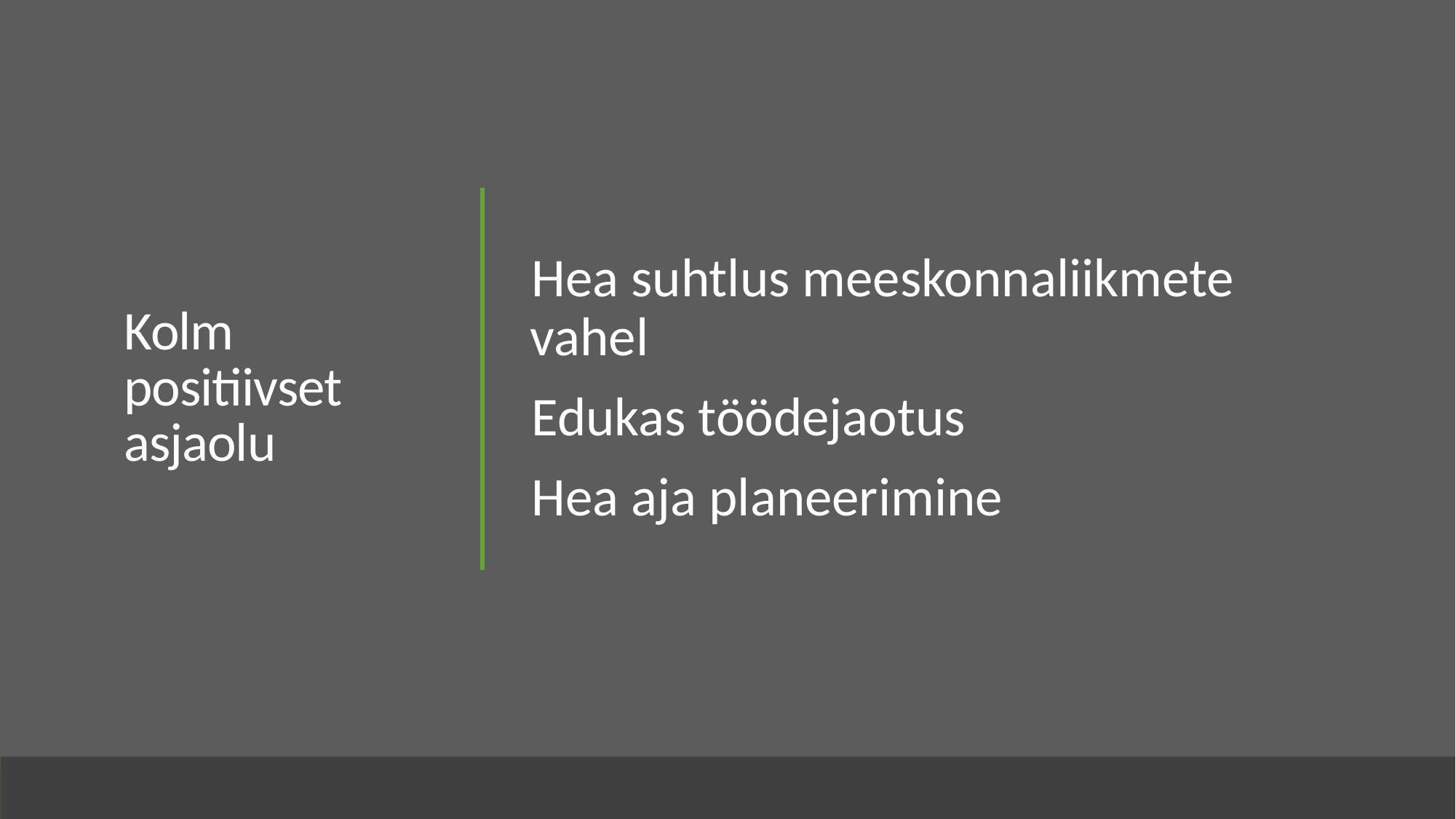

# Kolm positiivset asjaolu
Hea suhtlus meeskonnaliikmete vahel
Edukas töödejaotus
Hea aja planeerimine